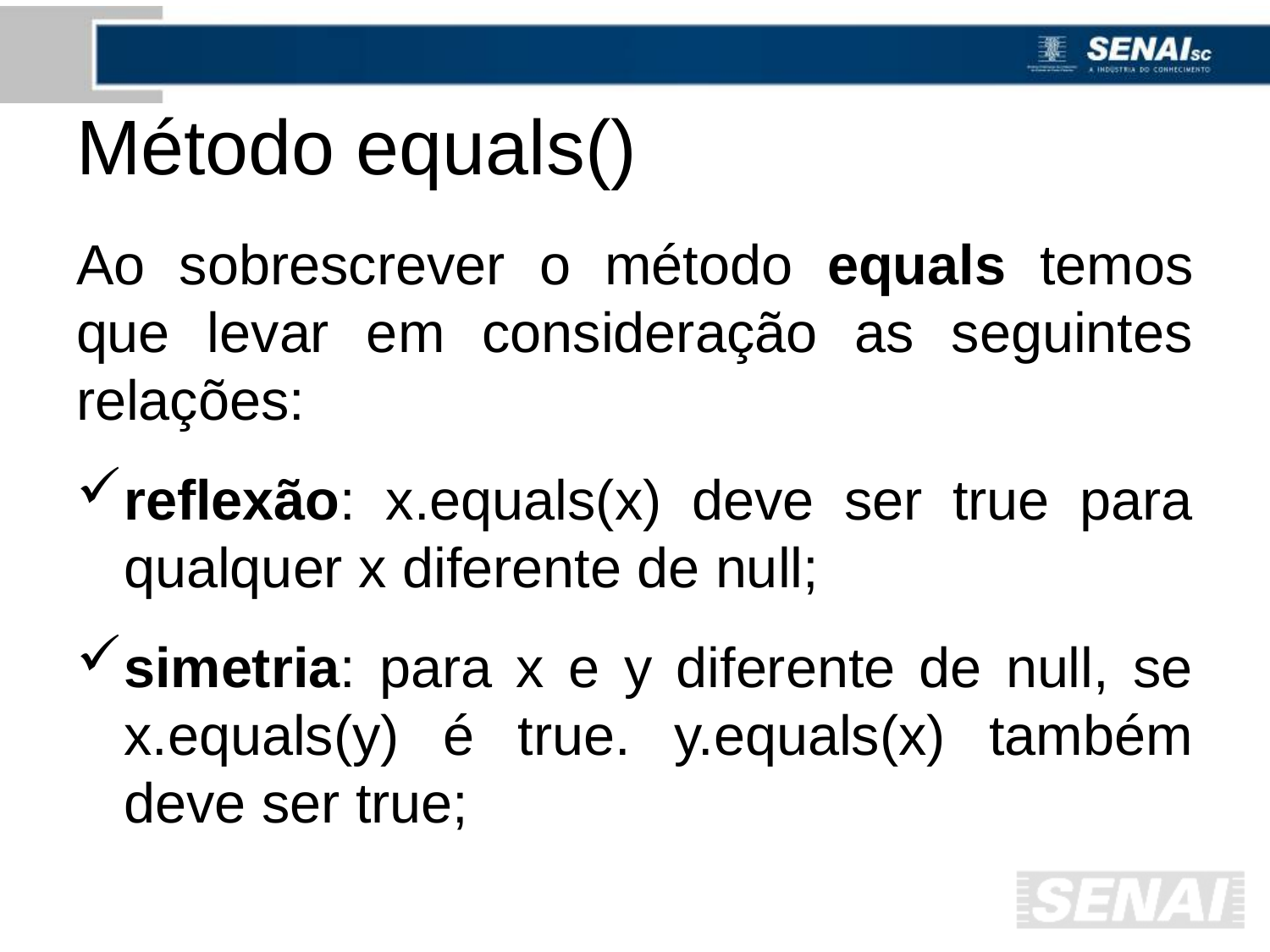

# Método equals()
Ao sobrescrever o método equals temos que levar em consideração as seguintes relações:
reflexão: x.equals(x) deve ser true para qualquer x diferente de null;
simetria: para x e y diferente de null, se x.equals(y) é true. y.equals(x) também deve ser true;